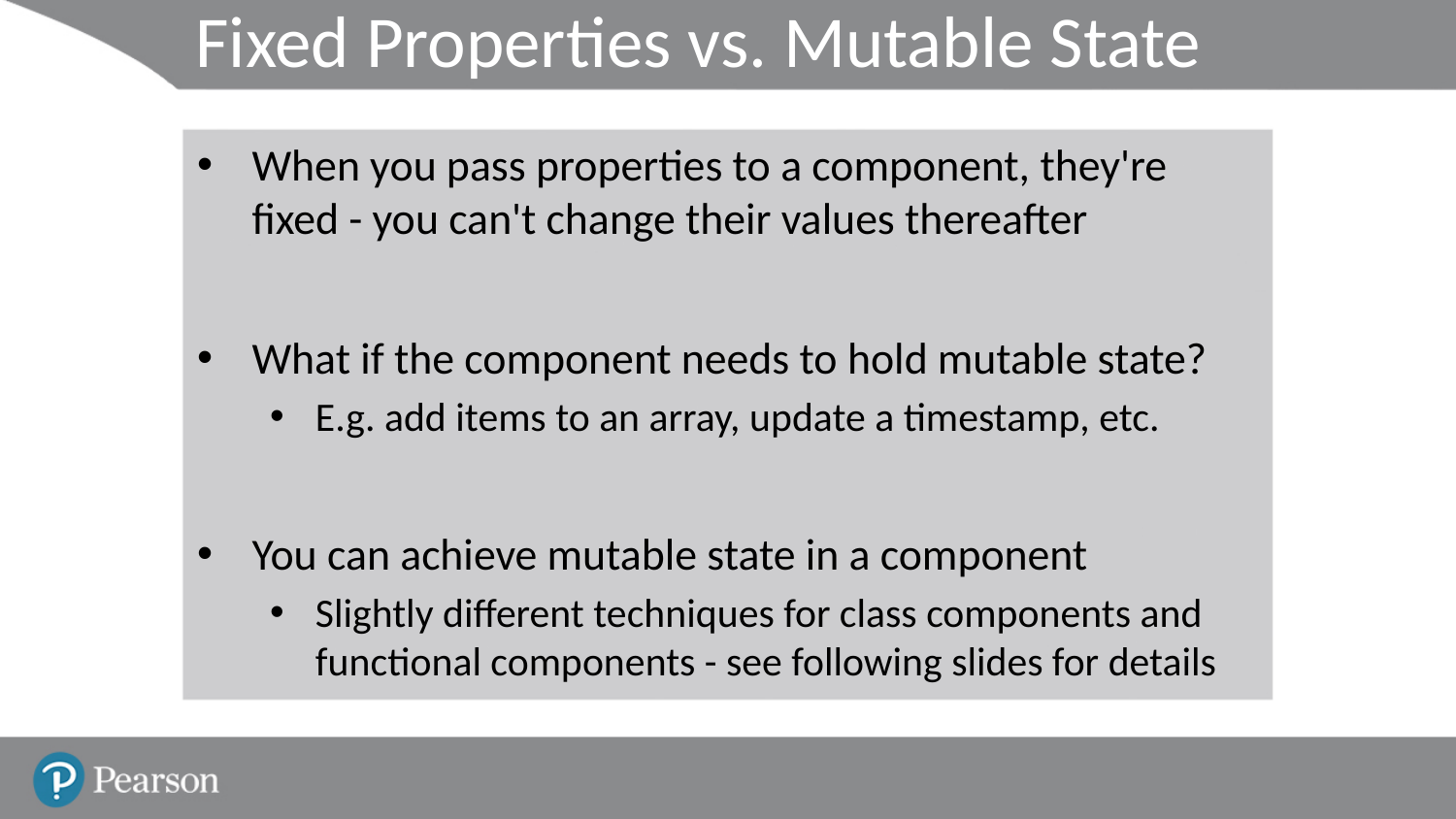

# Fixed Properties vs. Mutable State
When you pass properties to a component, they're fixed - you can't change their values thereafter

What if the component needs to hold mutable state?
E.g. add items to an array, update a timestamp, etc.

You can achieve mutable state in a component
Slightly different techniques for class components and functional components - see following slides for details